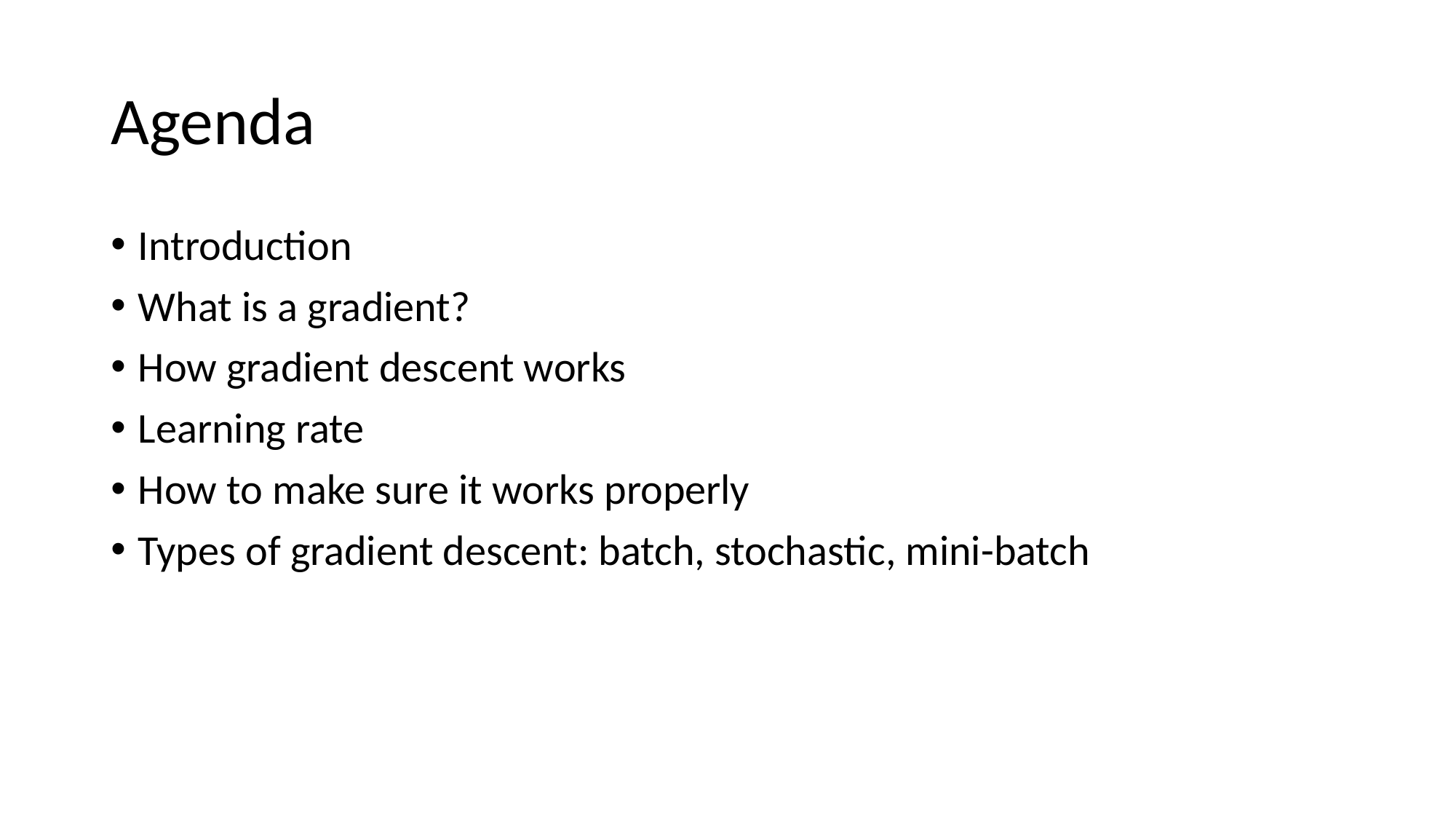

# Agenda
Introduction
What is a gradient?
How gradient descent works
Learning rate
How to make sure it works properly
Types of gradient descent: batch, stochastic, mini-batch